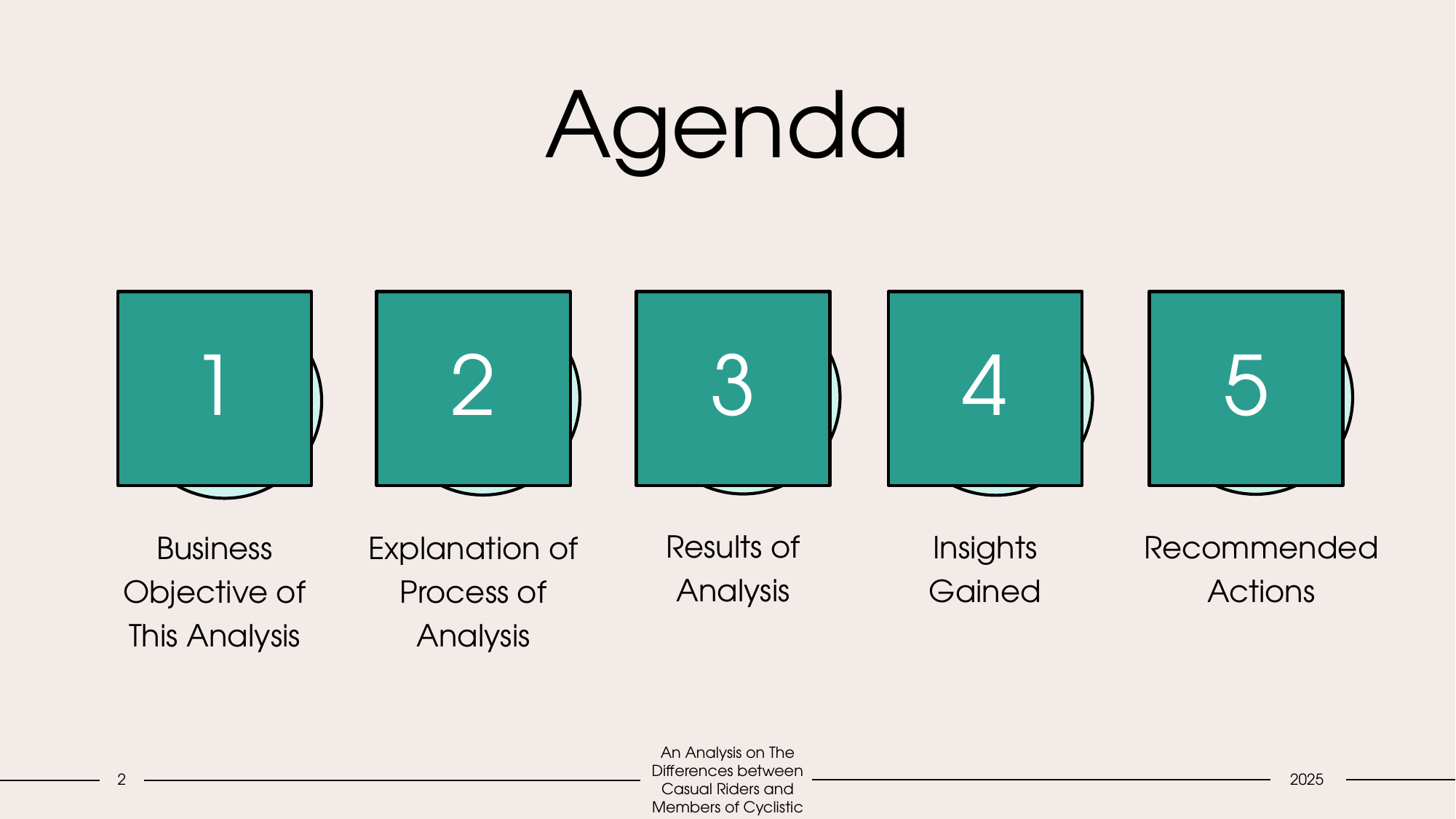

# Agenda
1
2
3
4
5
Results of Analysis
Insights Gained

Recommended Actions
Business Objective of This Analysis
Explanation of Process of Analysis
2
An Analysis on The Differences between Casual Riders and Members of Cyclistic
2025